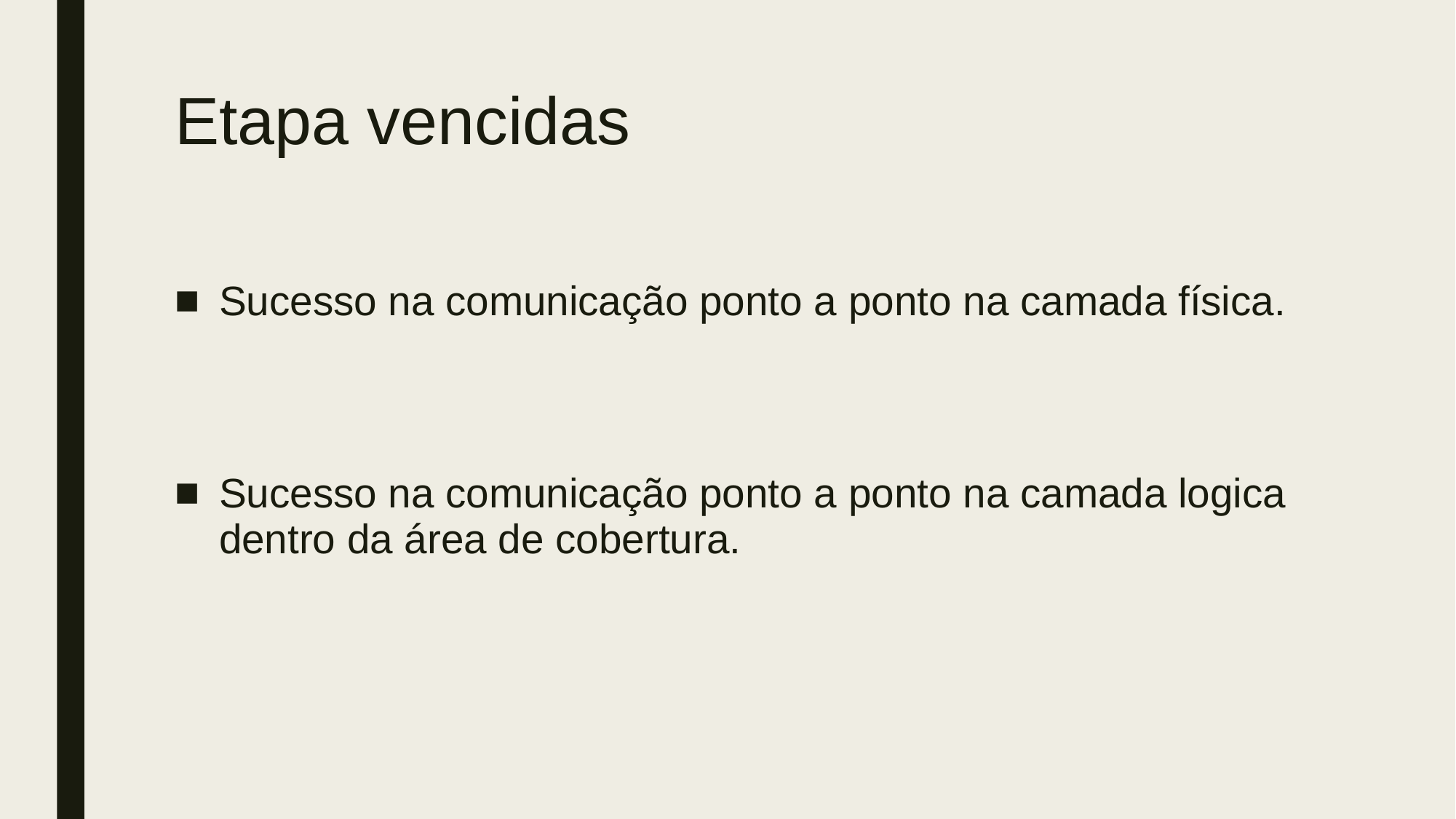

# Etapa vencidas
Sucesso na comunicação ponto a ponto na camada física.

Sucesso na comunicação ponto a ponto na camada logica dentro da área de cobertura.